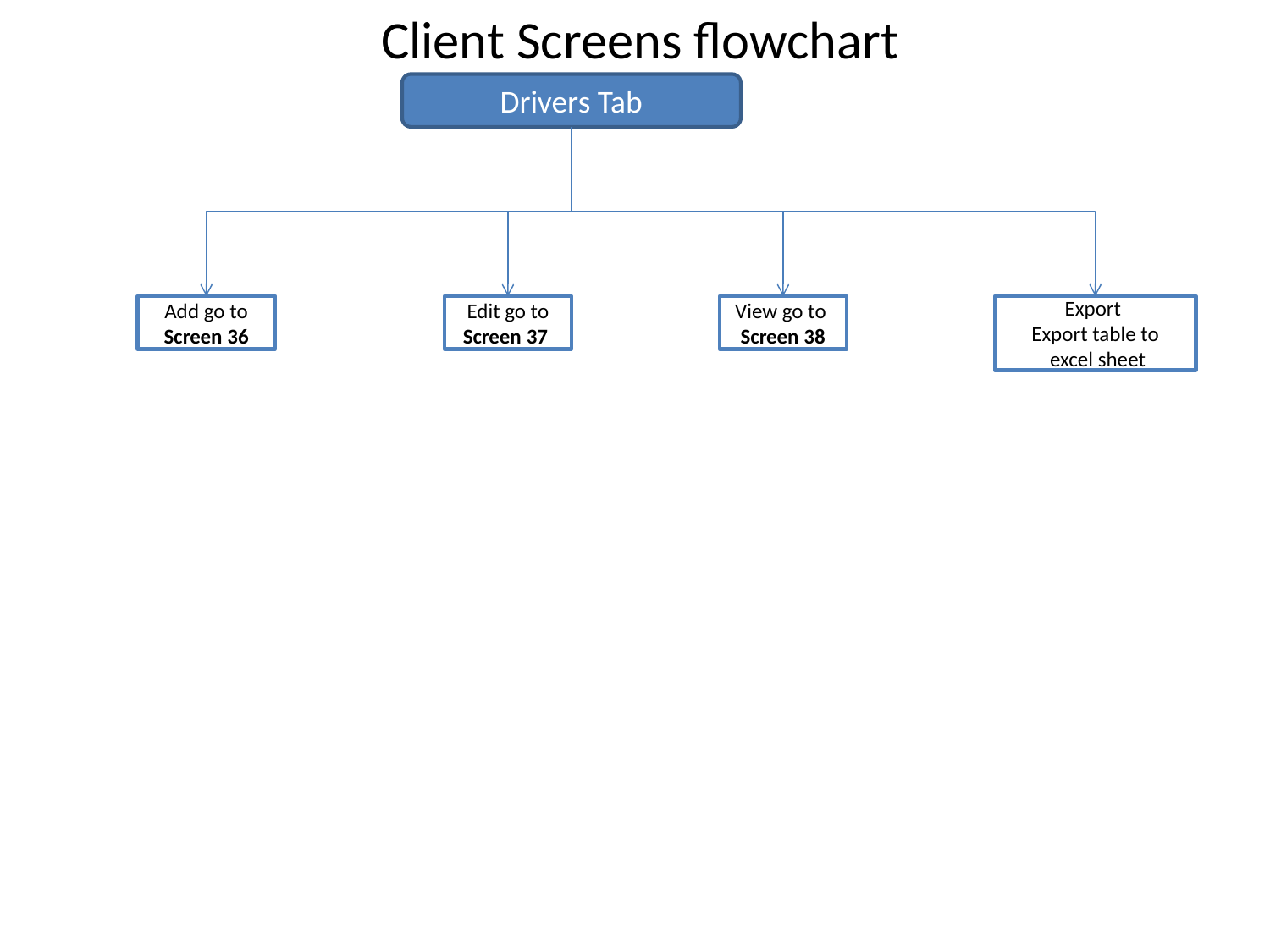

Client Screens flowchart
Drivers Tab
Add go to
Screen 36
Edit go to Screen 37
View go to
Screen 38
Export
Export table to
 excel sheet